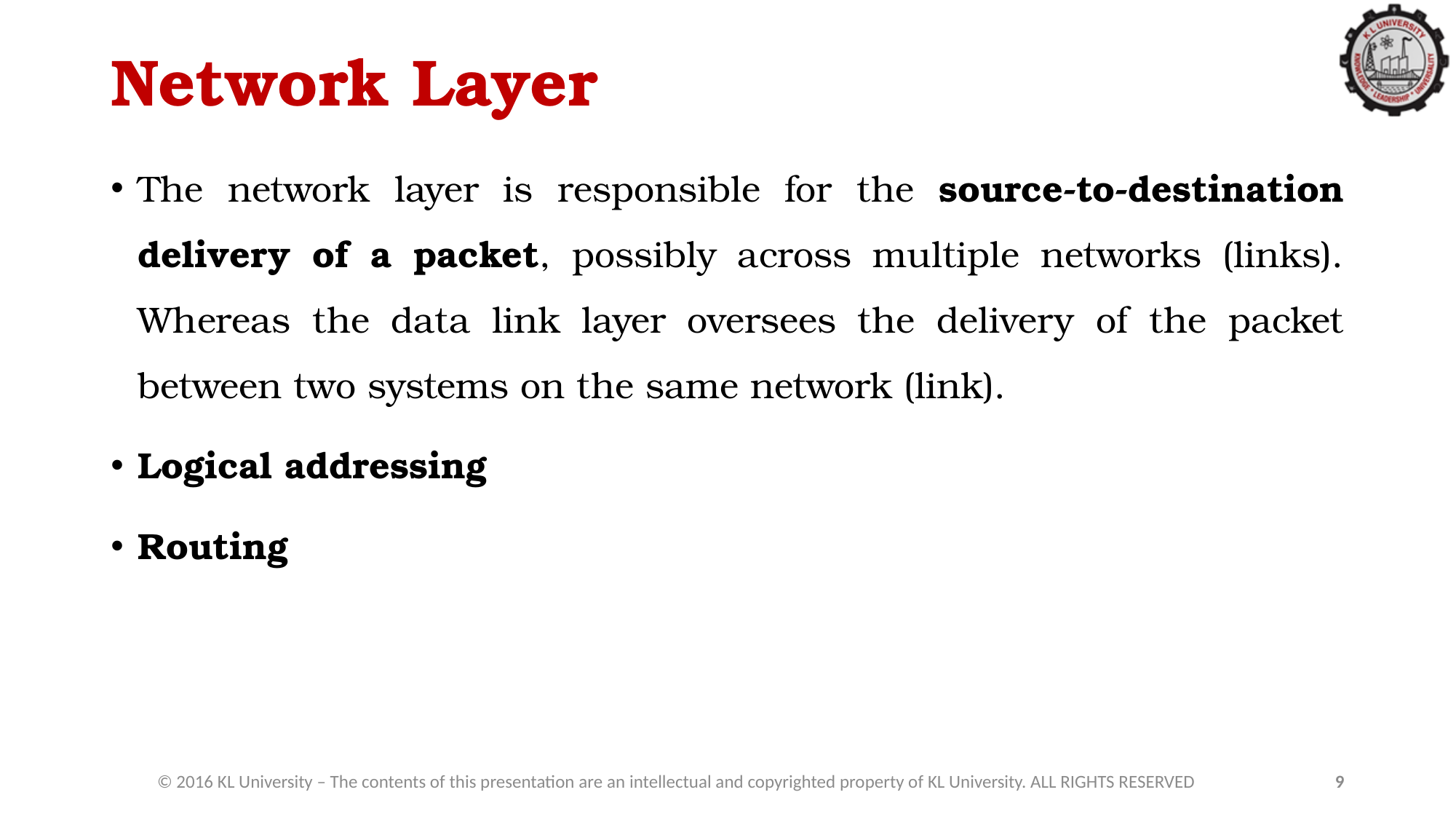

# Network Layer
The network layer is responsible for the source-to-destination delivery of a packet, possibly across multiple networks (links). Whereas the data link layer oversees the delivery of the packet between two systems on the same network (link).
Logical addressing
Routing
© 2016 KL University – The contents of this presentation are an intellectual and copyrighted property of KL University. ALL RIGHTS RESERVED
9